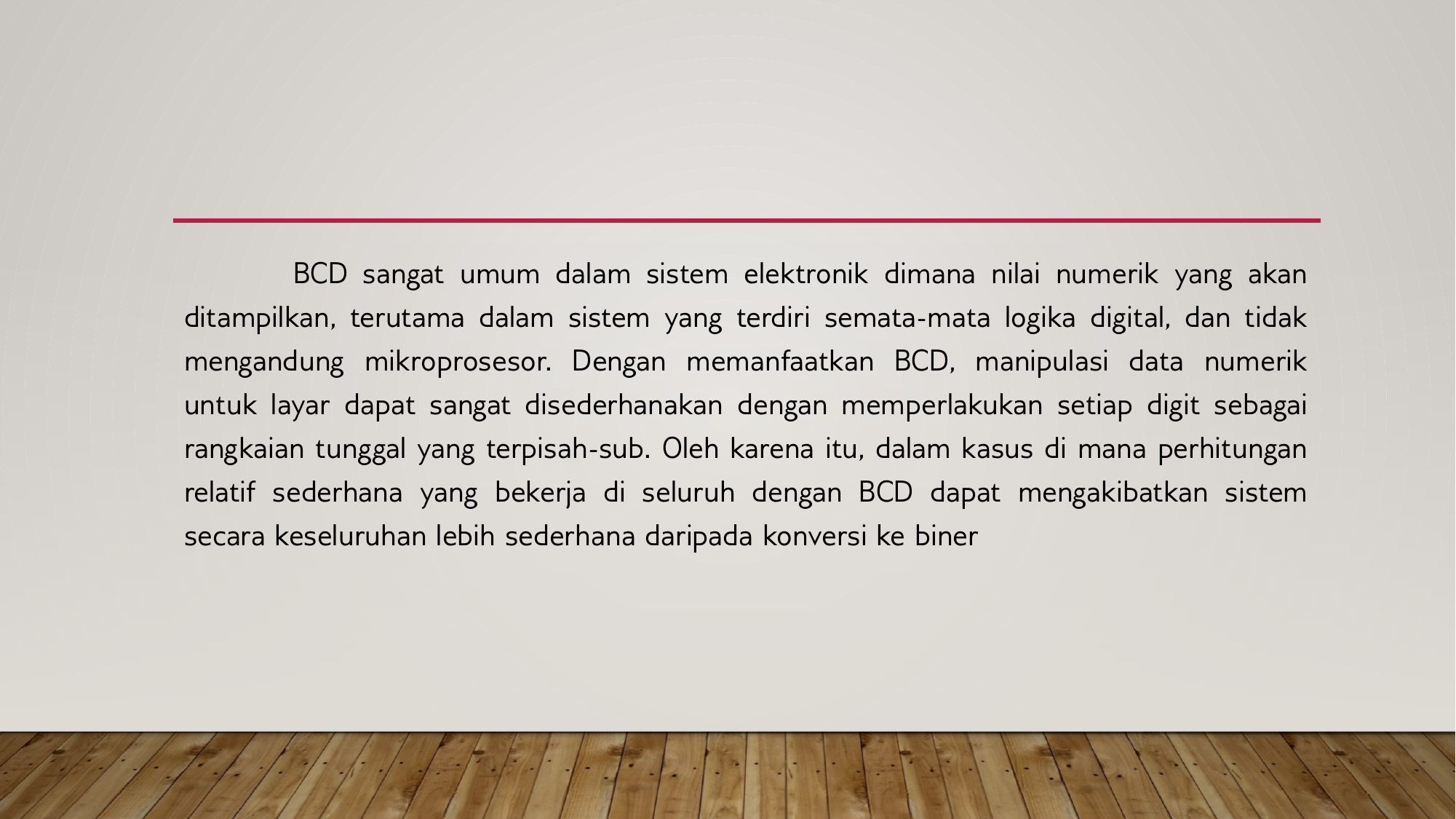

#
	BCD sangat umum dalam sistem elektronik dimana nilai numerik yang akan ditampilkan, terutama dalam sistem yang terdiri semata-mata logika digital, dan tidak mengandung mikroprosesor. Dengan memanfaatkan BCD, manipulasi data numerik untuk layar dapat sangat disederhanakan dengan memperlakukan setiap digit sebagai rangkaian tunggal yang terpisah-sub. Oleh karena itu, dalam kasus di mana perhitungan relatif sederhana yang bekerja di seluruh dengan BCD dapat mengakibatkan sistem secara keseluruhan lebih sederhana daripada konversi ke biner